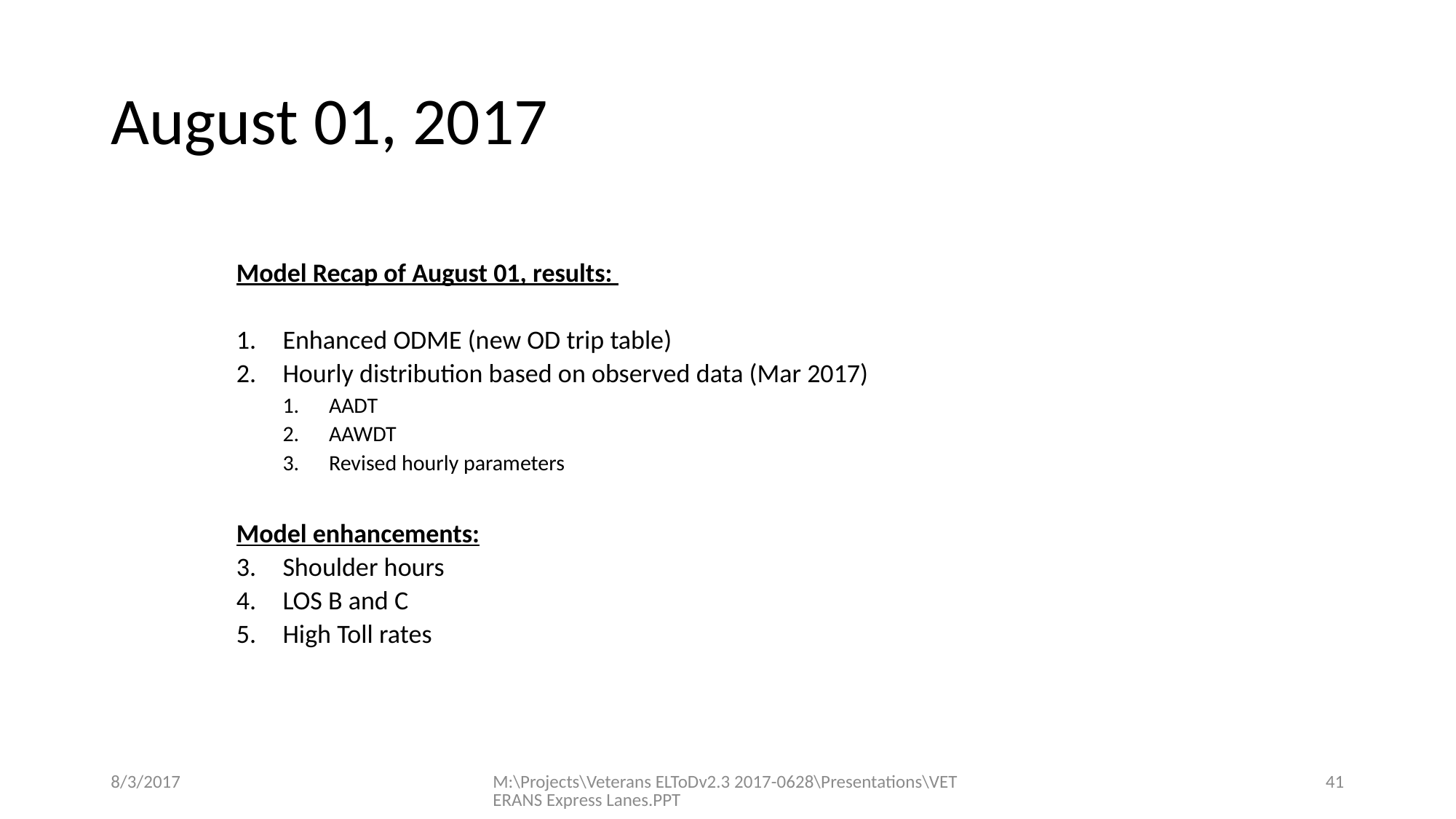

# August 01, 2017

Model Recap of August 01, results:

Enhanced ODME (new OD trip table)
Hourly distribution based on observed data (Mar 2017)
AADT
AAWDT
Revised hourly parameters

Model enhancements:
Shoulder hours
LOS B and C
High Toll rates

8/3/2017
M:\Projects\Veterans ELToDv2.3 2017-0628\Presentations\VETERANS Express Lanes.PPT
41